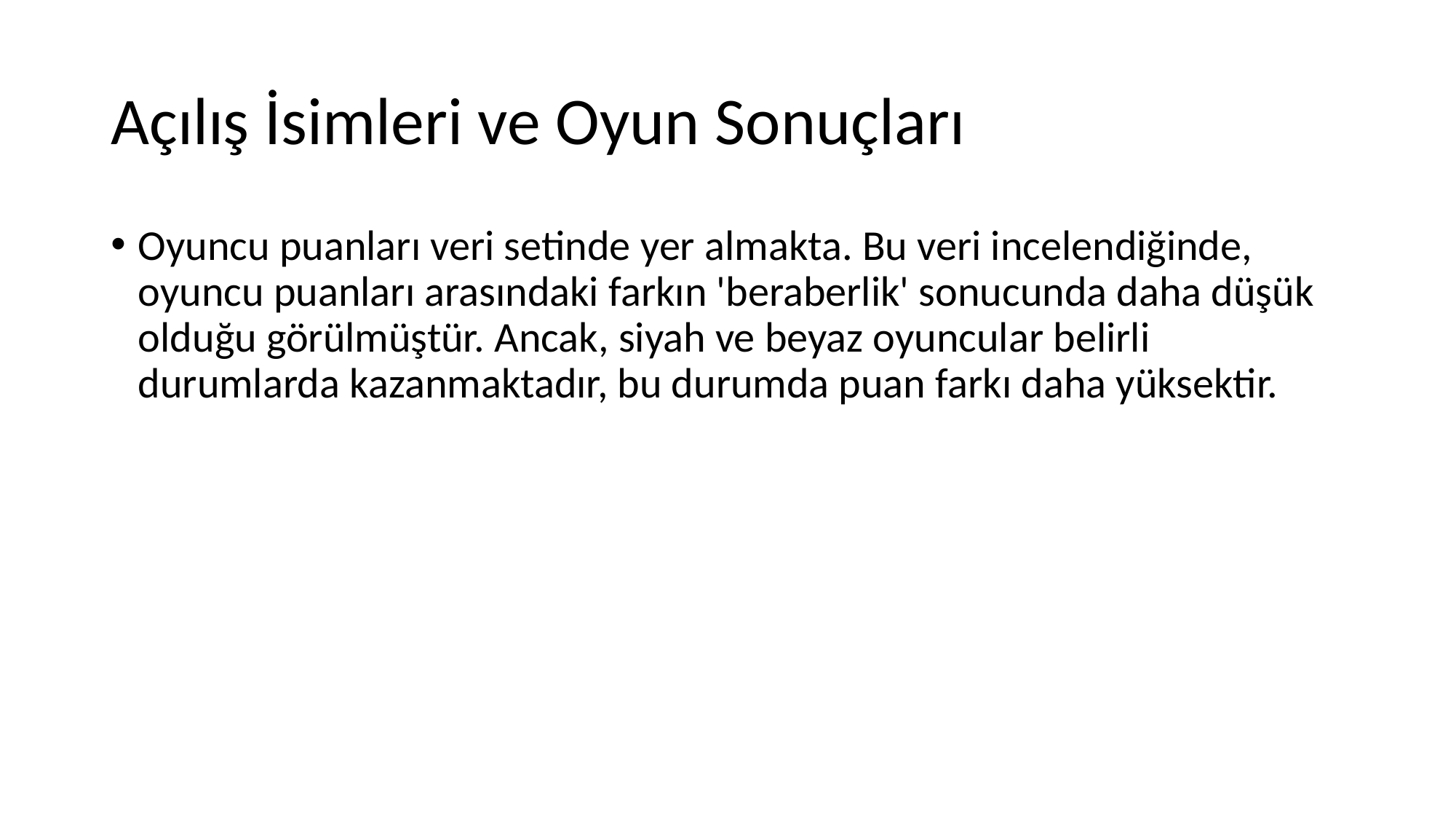

# Açılış İsimleri ve Oyun Sonuçları
Oyuncu puanları veri setinde yer almakta. Bu veri incelendiğinde, oyuncu puanları arasındaki farkın 'beraberlik' sonucunda daha düşük olduğu görülmüştür. Ancak, siyah ve beyaz oyuncular belirli durumlarda kazanmaktadır, bu durumda puan farkı daha yüksektir.